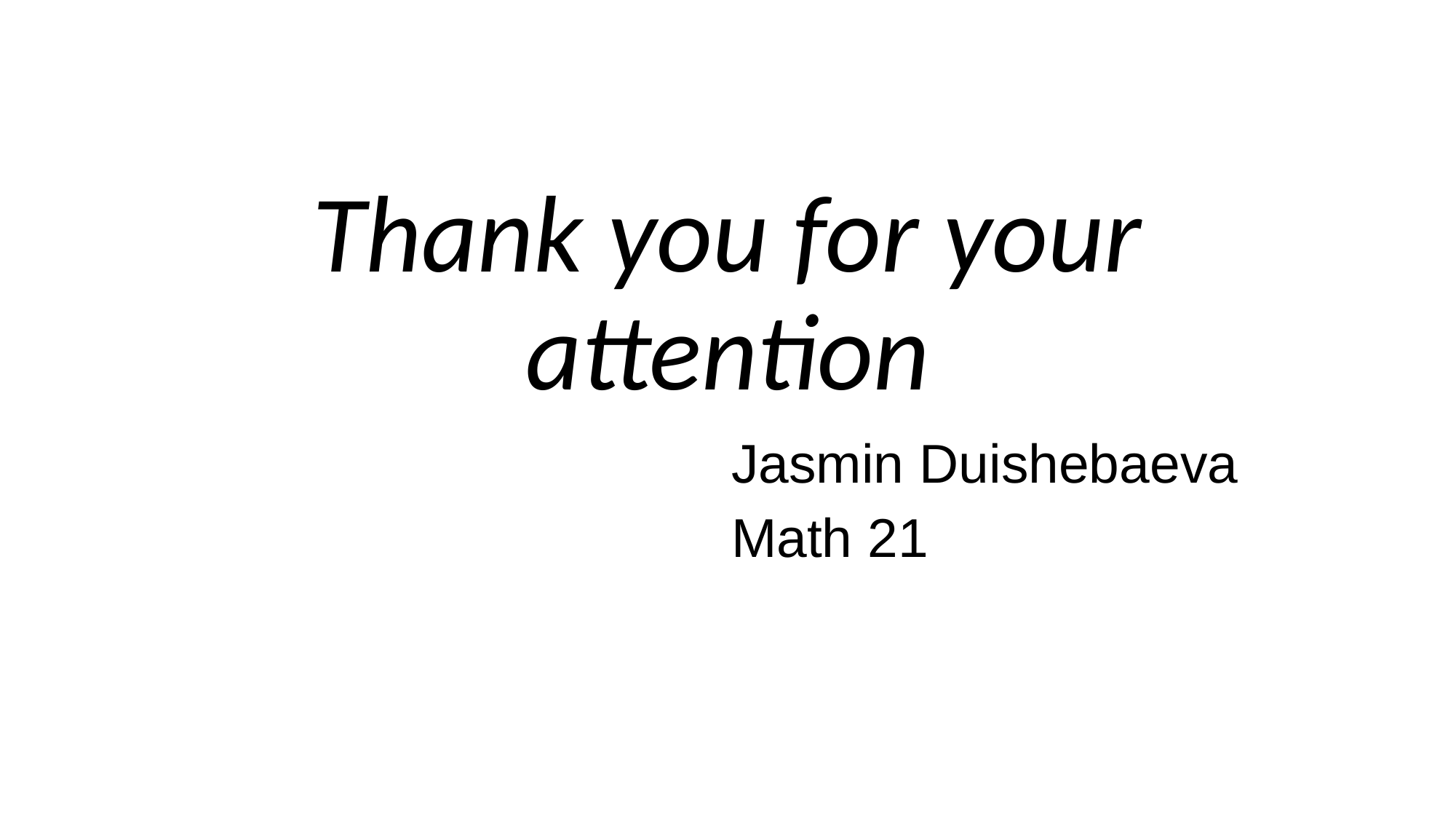

# Thank you for your attention
Jasmin Duishebaeva
Math 21